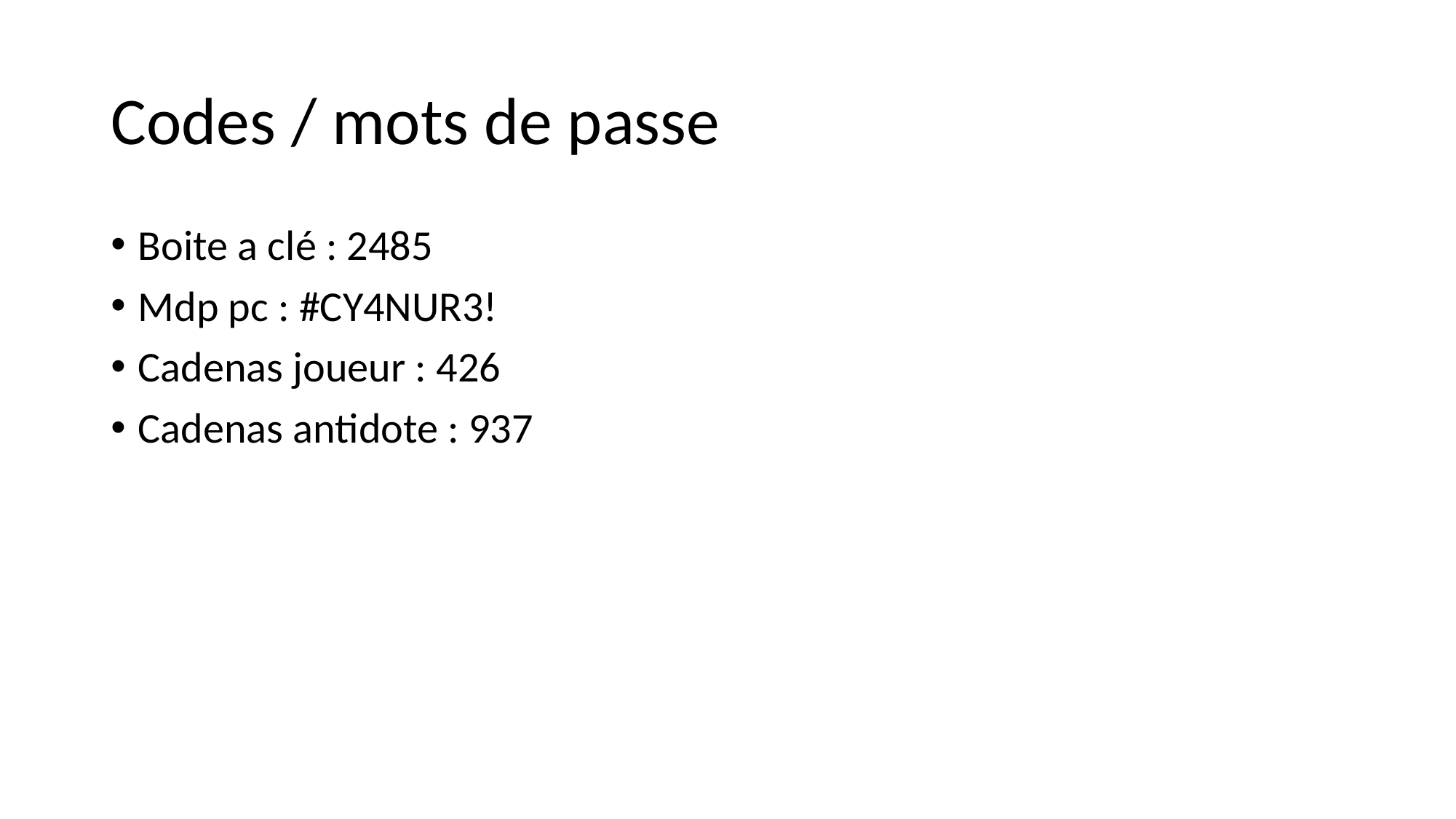

# Codes / mots de passe
Boite a clé : 2485
Mdp pc : #CY4NUR3!
Cadenas joueur : 426
Cadenas antidote : 937